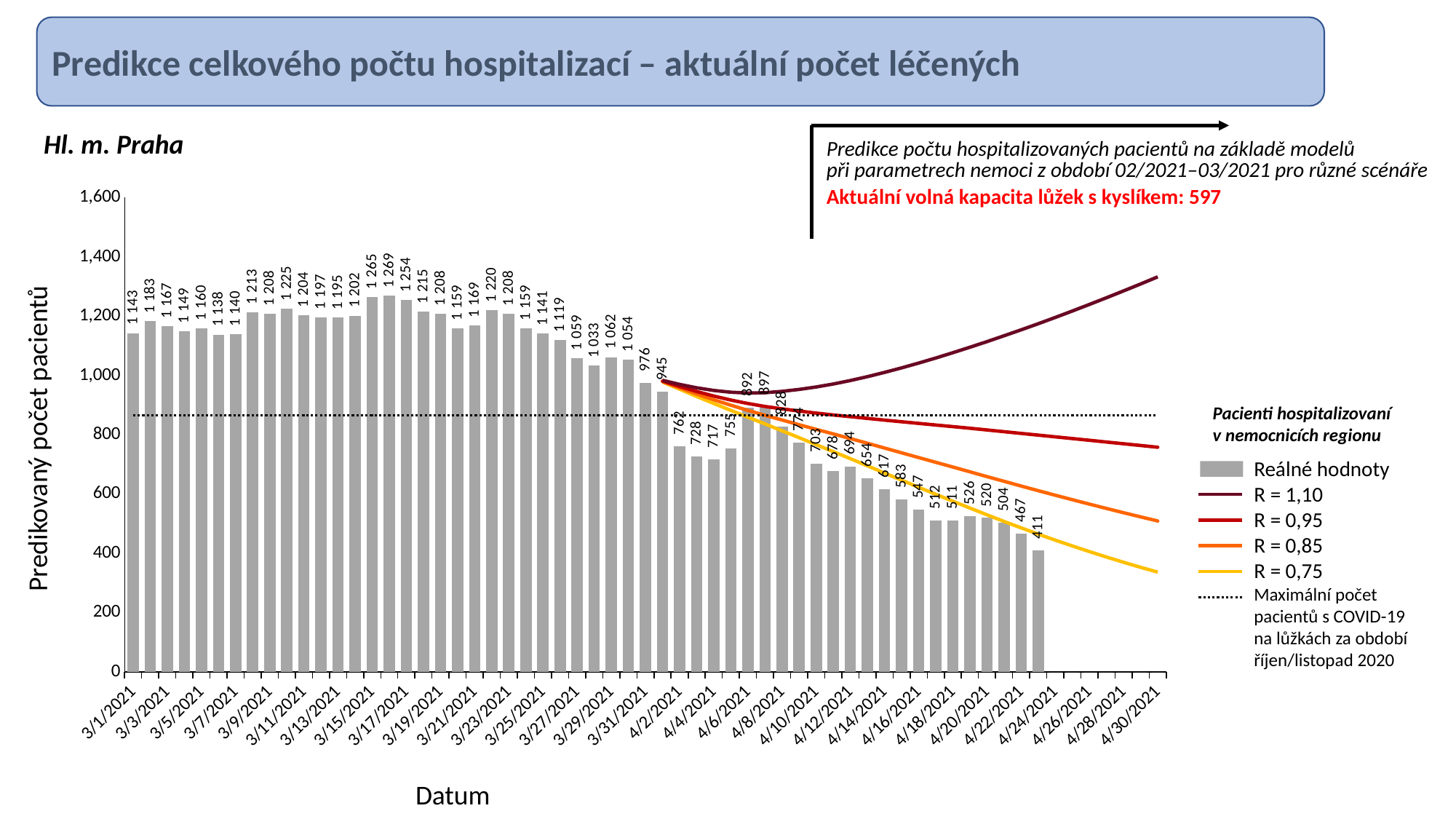

Predikce celkového počtu hospitalizací – aktuální počet léčených
Hl. m. Praha
| Predikce počtu hospitalizovaných pacientů na základě modelů při parametrech nemoci z období 02/2021–03/2021 pro různé scénáře |
| --- |
| Aktuální volná kapacita lůžek s kyslíkem: 597 |

### Chart

| Category |  |  |  |  |  |  |
|---|---|---|---|---|---|---|
| 44256 | 1143.0 | None | None | None | None | 865.0 |
| 44257 | 1183.0 | None | None | None | None | 865.0 |
| 44258 | 1167.0 | None | None | None | None | 865.0 |
| 44259 | 1149.0 | None | None | None | None | 865.0 |
| 44260 | 1160.0 | None | None | None | None | 865.0 |
| 44261 | 1138.0 | None | None | None | None | 865.0 |
| 44262 | 1140.0 | None | None | None | None | 865.0 |
| 44263 | 1213.0 | None | None | None | None | 865.0 |
| 44264 | 1208.0 | None | None | None | None | 865.0 |
| 44265 | 1225.0 | None | None | None | None | 865.0 |
| 44266 | 1204.0 | None | None | None | None | 865.0 |
| 44267 | 1197.0 | None | None | None | None | 865.0 |
| 44268 | 1195.0 | None | None | None | None | 865.0 |
| 44269 | 1202.0 | None | None | None | None | 865.0 |
| 44270 | 1265.0 | None | None | None | None | 865.0 |
| 44271 | 1269.0 | None | None | None | None | 865.0 |
| 44272 | 1254.0 | None | None | None | None | 865.0 |
| 44273 | 1215.0 | None | None | None | None | 865.0 |
| 44274 | 1208.0 | None | None | None | None | 865.0 |
| 44275 | 1159.0 | None | None | None | None | 865.0 |
| 44276 | 1169.0 | None | None | None | None | 865.0 |
| 44277 | 1220.0 | None | None | None | None | 865.0 |
| 44278 | 1208.0 | None | None | None | None | 865.0 |
| 44279 | 1159.0 | None | None | None | None | 865.0 |
| 44280 | 1141.0 | None | None | None | None | 865.0 |
| 44281 | 1119.0 | None | None | None | None | 865.0 |
| 44282 | 1059.0 | None | None | None | None | 865.0 |
| 44283 | 1033.0 | None | None | None | None | 865.0 |
| 44284 | 1062.0 | None | None | None | None | 865.0 |
| 44285 | 1054.0 | None | None | None | None | 865.0 |
| 44286 | 976.0 | None | None | None | None | 865.0 |
| 44287 | 945.0 | 978.0969621555616 | 979.7556554941418 | 981.4143488327222 | 983.9076048573806 | 865.0 |
| 44288 | 762.0 | 954.0001081181749 | 958.5967851444682 | 963.1986781875493 | 970.1050978084473 | 865.0 |
| 44289 | 728.0 | 929.4563361088395 | 937.7901138146065 | 946.1405116186196 | 958.6589760413424 | 865.0 |
| 44290 | 717.0 | 905.7696522013821 | 918.326427062593 | 930.9071878525466 | 949.7614580600766 | 865.0 |
| 44291 | 755.0 | 882.5806234852337 | 899.9496101083098 | 917.432770715109 | 943.7848560808907 | 865.0 |
| 44292 | 892.0 | 859.4858604420751 | 882.3697288525871 | 905.5987256522403 | 941.0005121103507 | 865.0 |
| 44293 | 897.0 | 836.7214921135505 | 865.8844097722914 | 895.8118103266074 | 942.0434775519147 | 865.0 |
| 44294 | 828.0 | 813.829193394721 | 850.0513508905922 | 887.6667586615789 | 946.6131744028742 | 865.0 |
| 44295 | 774.0 | 790.4460050825958 | 834.2047080933894 | 880.1747246036772 | 953.1637316115523 | 865.0 |
| 44296 | 703.0 | 766.9144332938622 | 818.502288114076 | 873.2972598779313 | 961.4272832200593 | 865.0 |
| 44297 | 678.0 | 743.4492956395721 | 803.0653204525781 | 867.103874254644 | 971.5012972366333 | 865.0 |
| 44298 | 694.0 | 719.693117690941 | 787.4962118268403 | 861.2173820769681 | 983.2006521833013 | 865.0 |
| 44299 | 654.0 | 695.5406999340619 | 771.6048956795603 | 855.4028076816369 | 996.2472715255249 | 865.0 |
| 44300 | 617.0 | 671.2550425707475 | 755.5698050718074 | 849.7258060341187 | 1010.5504317889265 | 865.0 |
| 44301 | 583.0 | 646.9971622441338 | 739.4505086333681 | 844.1272102433368 | 1025.8637962527491 | 865.0 |
| 44302 | 547.0 | 623.0049754885529 | 723.3719253212852 | 838.6165464284124 | 1042.0332918891552 | 865.0 |
| 44303 | 512.0 | 599.3742386367293 | 707.3826642793892 | 833.1942352272918 | 1059.063660328614 | 865.0 |
| 44304 | 511.0 | 576.0884755488757 | 691.4369603558198 | 827.799839572566 | 1076.9428290002322 | 865.0 |
| 44305 | 526.0 | 552.9636255773343 | 675.3294542181625 | 822.2077719789651 | 1095.4299759060323 | 865.0 |
| 44306 | 520.0 | 530.1329730508238 | 659.1630793194938 | 816.4519364351906 | 1114.4475057089771 | 865.0 |
| 44307 | 504.0 | 507.8410976283738 | 643.1385453583257 | 810.673821759995 | 1134.0381082076706 | 865.0 |
| 44308 | 467.0 | 486.13983768256844 | 627.2788573403516 | 804.8557085070224 | 1154.113958281198 | 865.0 |
| 44309 | 411.0 | 465.1198082623973 | 611.6558650385265 | 799.0438338051283 | 1174.7174968815013 | 865.0 |
| 44310 | 0.0 | 444.7562909629869 | 596.2534378951302 | 793.2154569799673 | 1195.8490514107634 | 865.0 |
| 44311 | 0.0 | 425.1034228073023 | 581.1386597268167 | 787.429827822398 | 1217.5662952039659 | 865.0 |
| 44312 | 0.0 | 406.09130755627484 | 566.2423302875634 | 781.6067352086336 | 1239.7449854368997 | 865.0 |
| 44313 | 0.0 | 387.7662449523782 | 551.6159255307193 | 775.7767294362236 | 1262.365951182524 | 865.0 |
| 44314 | 0.0 | 370.1249577392796 | 537.2650904671473 | 769.9369820458078 | 1285.4015304595996 | 865.0 |
| 44315 | 0.0 | 353.14229941490396 | 523.1746769627521 | 764.0676865814838 | 1308.8564231338655 | 865.0 |
| 44316 | 0.0 | 336.85586206071065 | 509.40062168913545 | 758.2251748631713 | 1332.8026788148613 | 865.0 |
|  | None | None | None | None | None | None |
|  | None | None | None | None | None | None |
|  | None | None | None | None | None | None |
|  | None | None | None | None | None | None |
|  | None | None | None | None | None | None |
|  | None | None | None | None | None | None |
|  | None | None | None | None | None | None |
|  | None | None | None | None | None | None |
|  | None | None | None | None | None | None |
|  | None | None | None | None | None | None |
|  | None | None | None | None | None | None |
|  | None | None | None | None | None | None |
|  | None | None | None | None | None | None |
|  | None | None | None | None | None | None |
|  | None | None | None | None | None | None |
|  | None | None | None | None | None | None |
|  | None | None | None | None | None | None |
|  | None | None | None | None | None | None |
|  | None | None | None | None | None | None |
|  | None | None | None | None | None | None |
|  | None | None | None | None | None | None |
|  | None | None | None | None | None | None |
|  | None | None | None | None | None | None |
|  | None | None | None | None | None | None |
|  | None | None | None | None | None | None |
|  | None | None | None | None | None | None |
|  | None | None | None | None | None | None |
|  | None | None | None | None | None | None |
|  | None | None | None | None | None | None |
|  | None | None | None | None | None | None |
|  | None | None | None | None | None | None |
|  | None | None | None | None | None | None |
|  | None | None | None | None | None | None |
|  | None | None | None | None | None | None |
|  | None | None | None | None | None | None |
|  | None | None | None | None | None | None |
|  | None | None | None | None | None | None |
|  | None | None | None | None | None | None |
|  | None | None | None | None | None | None |
|  | None | None | None | None | None | None |
|  | None | None | None | None | None | None |
|  | None | None | None | None | None | None |
|  | None | None | None | None | None | None |
|  | None | None | None | None | None | None |
|  | None | None | None | None | None | None |
|  | None | None | None | None | None | None |
|  | None | None | None | None | None | None |
|  | None | None | None | None | None | None |
|  | None | None | None | None | None | None |
|  | None | None | None | None | None | None |
|  | None | None | None | None | None | None |
|  | None | None | None | None | None | None |
|  | None | None | None | None | None | None |
|  | None | None | None | None | None | None |
|  | None | None | None | None | None | None |
|  | None | None | None | None | None | None |
|  | None | None | None | None | None | None |
|  | None | None | None | None | None | None |
|  | None | None | None | None | None | None |
|  | None | None | None | None | None | None |
|  | None | None | None | None | None | None |
|  | None | None | None | None | None | None |
|  | None | None | None | None | None | None |
|  | None | None | None | None | None | None |
|  | None | None | None | None | None | None |
|  | None | None | None | None | None | None |
|  | None | None | None | None | None | None |
|  | None | None | None | None | None | None |
|  | None | None | None | None | None | None |
|  | None | None | None | None | None | None |
|  | None | None | None | None | None | None |
|  | None | None | None | None | None | None |
|  | None | None | None | None | None | None |
|  | None | None | None | None | None | None |
|  | None | None | None | None | None | None |
|  | None | None | None | None | None | None |
|  | None | None | None | None | None | None |
|  | None | None | None | None | None | None |
|  | None | None | None | None | None | None |
|  | None | None | None | None | None | None |
|  | None | None | None | None | None | None |
|  | None | None | None | None | None | None |
|  | None | None | None | None | None | None |
|  | None | None | None | None | None | None |
|  | None | None | None | None | None | None |
|  | None | None | None | None | None | None |
|  | None | None | None | None | None | None |
|  | None | None | None | None | None | None |
|  | None | None | None | None | None | None |
|  | None | None | None | None | None | None |
|  | None | None | None | None | None | None |
|  | None | None | None | None | None | None |
|  | None | None | None | None | None | None |
|  | None | None | None | None | None | None |
|  | None | None | None | None | None | None |
|  | None | None | None | None | None | None |
|  | None | None | None | None | None | None |
|  | None | None | None | None | None | None |
|  | None | None | None | None | None | None |
|  | None | None | None | None | None | None |
|  | None | None | None | None | None | None |
|  | None | None | None | None | None | None |
|  | None | None | None | None | None | None |
|  | None | None | None | None | None | None |
|  | None | None | None | None | None | None |
|  | None | None | None | None | None | None |
|  | None | None | None | None | None | None |
|  | None | None | None | None | None | None |
|  | None | None | None | None | None | None |
|  | None | None | None | None | None | None |
|  | None | None | None | None | None | None |
|  | None | None | None | None | None | None |
|  | None | None | None | None | None | None |
|  | None | None | None | None | None | None |
|  | None | None | None | None | None | None |
|  | None | None | None | None | None | None |
|  | None | None | None | None | None | None |
|  | None | None | None | None | None | None |
|  | None | None | None | None | None | None |
|  | None | None | None | None | None | None |
Pacienti hospitalizovaní v nemocnicích regionu
Predikovaný počet pacientů
Reálné hodnoty
R = 1,10
R = 0,95
R = 0,85
R = 0,75
Maximální počet pacientů s COVID-19 na lůžkách za období říjen/listopad 2020

Datum